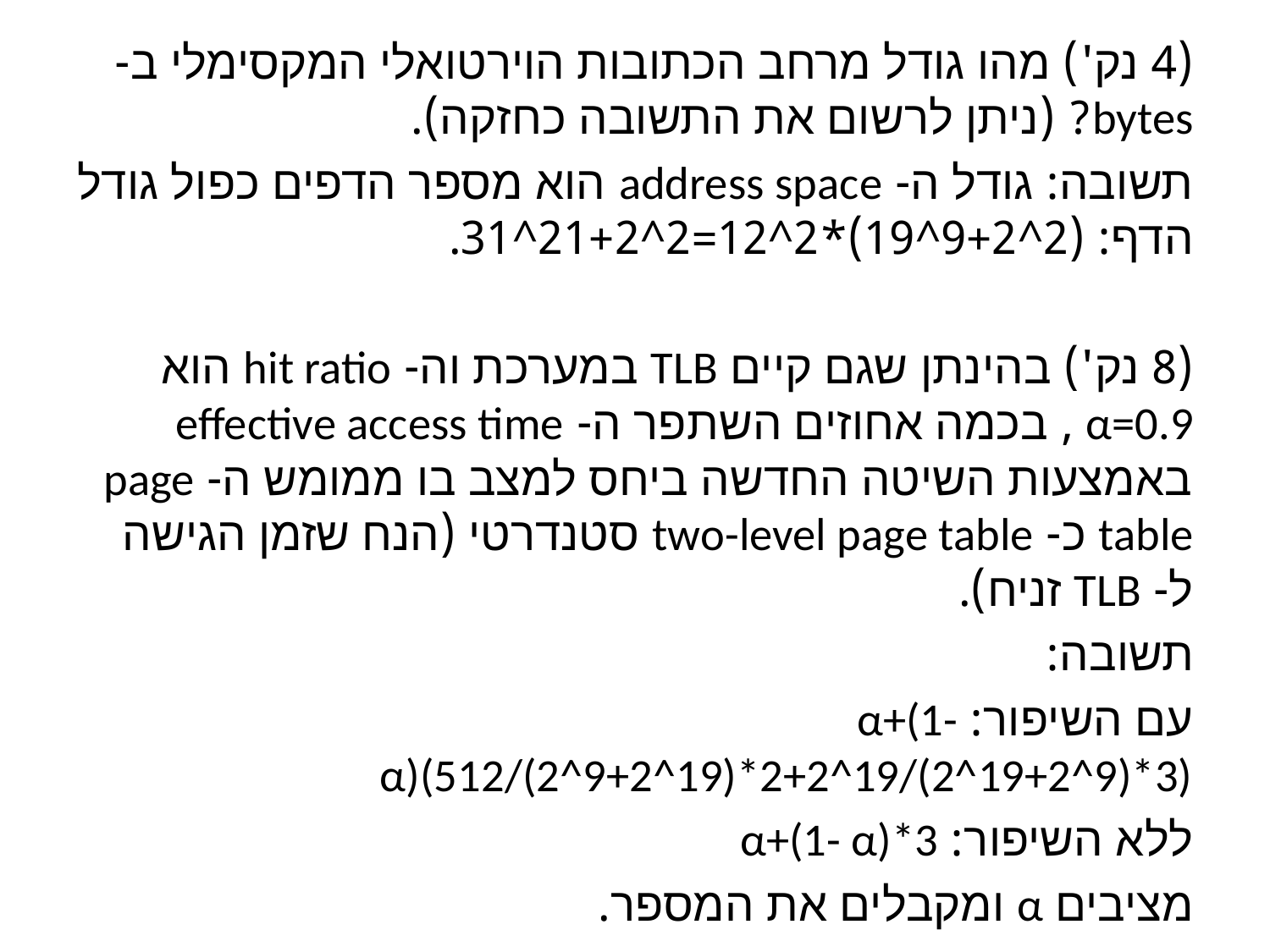

(4 נק') מהו גודל מרחב הכתובות הוירטואלי המקסימלי ב- bytes? (ניתן לרשום את התשובה כחזקה).
תשובה: גודל ה- address space הוא מספר הדפים כפול גודל הדף: (2^9+2^19)*2^12=2^21+2^31.

(8 נק') בהינתן שגם קיים TLB במערכת וה- hit ratio הוא α=0.9 , בכמה אחוזים השתפר ה- effective access time באמצעות השיטה החדשה ביחס למצב בו ממומש ה- page table כ- two-level page table סטנדרטי (הנח שזמן הגישה ל- TLB זניח).
תשובה:
עם השיפור: α+(1- α)(512/(2^9+2^19)*2+2^19/(2^19+2^9)*3)
ללא השיפור: α+(1- α)*3
מציבים α ומקבלים את המספר.

#